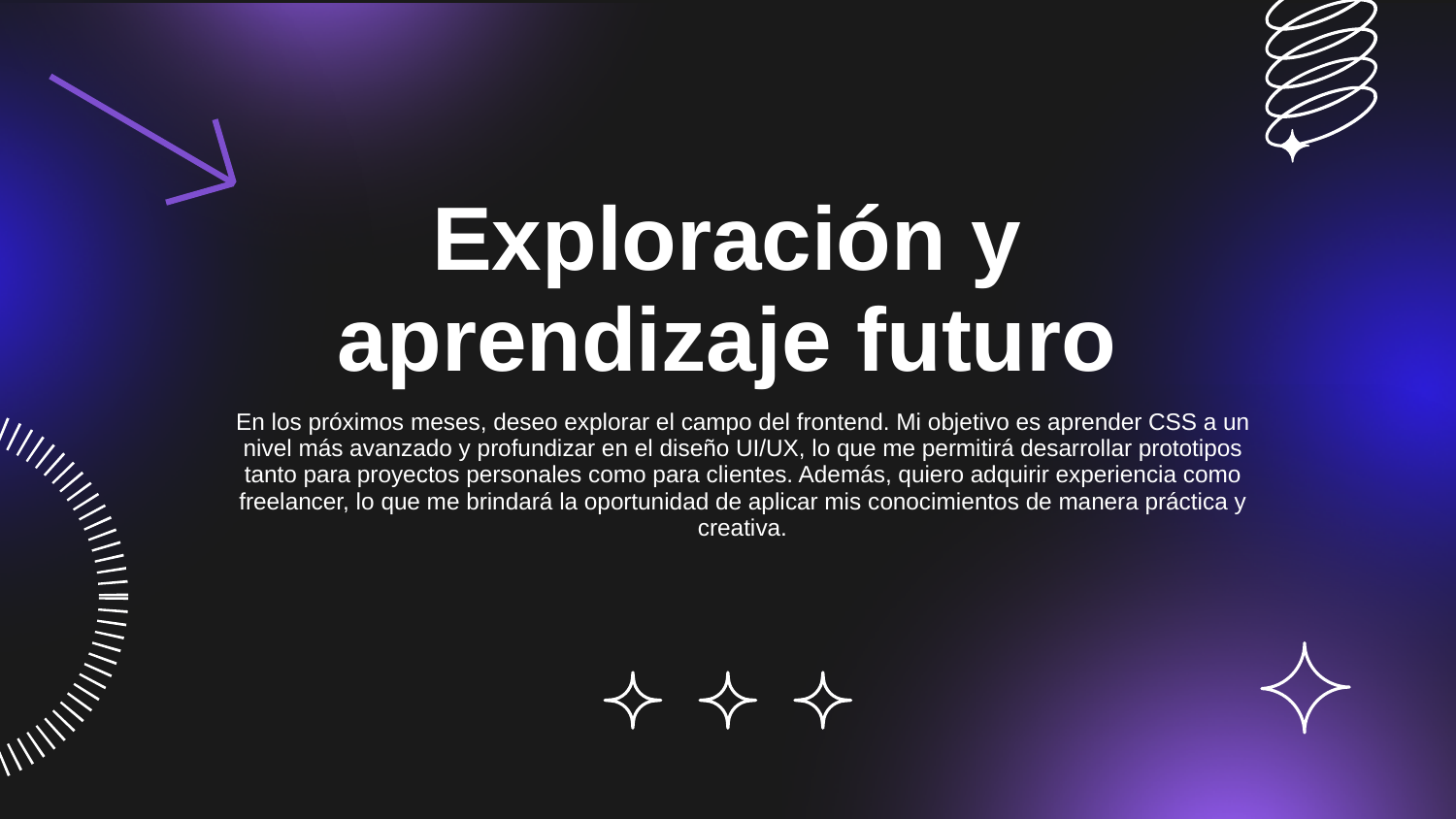

# Exploración y aprendizaje futuro
En los próximos meses, deseo explorar el campo del frontend. Mi objetivo es aprender CSS a un nivel más avanzado y profundizar en el diseño UI/UX, lo que me permitirá desarrollar prototipos tanto para proyectos personales como para clientes. Además, quiero adquirir experiencia como freelancer, lo que me brindará la oportunidad de aplicar mis conocimientos de manera práctica y creativa.